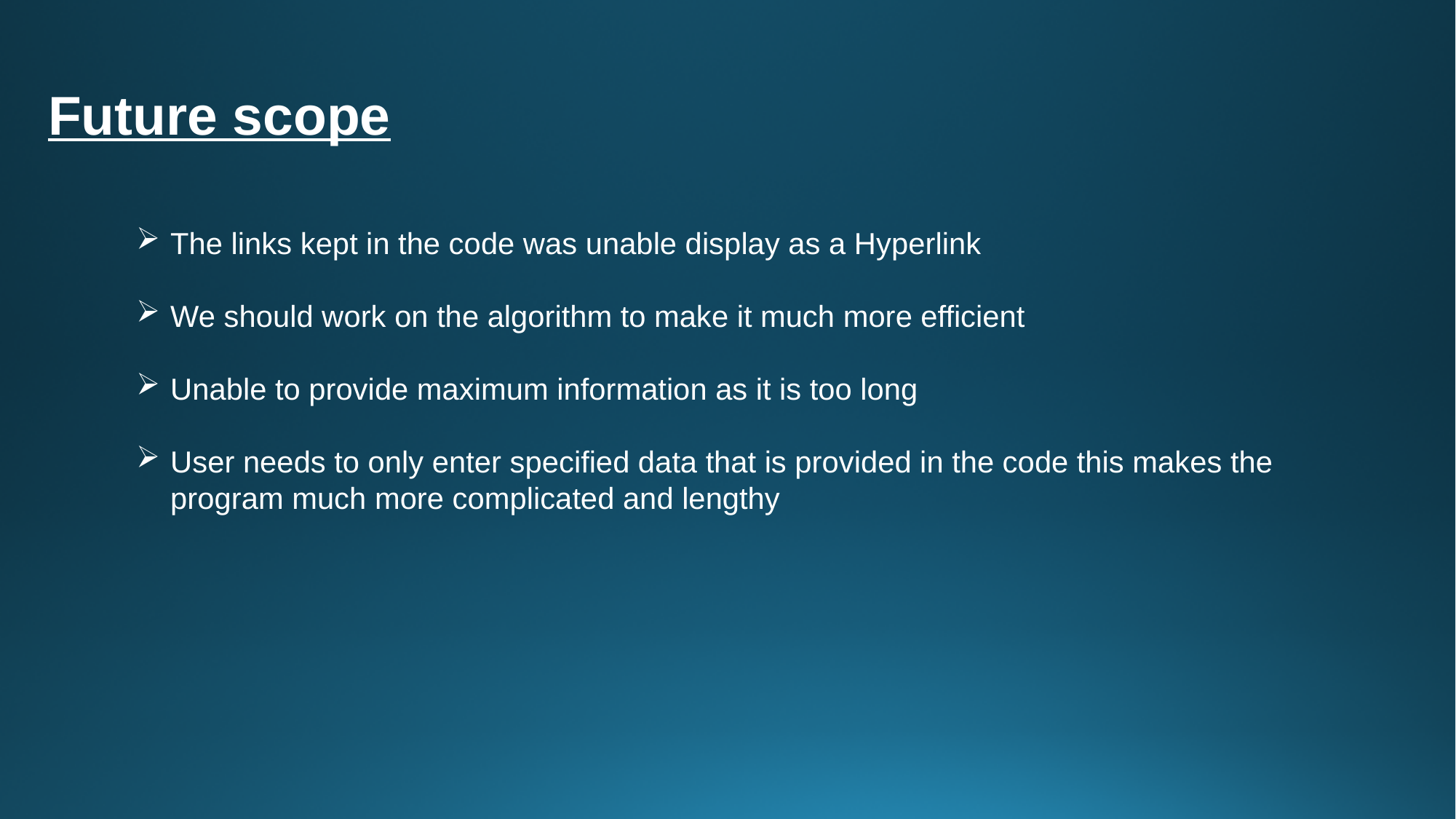

Future scope
The links kept in the code was unable display as a Hyperlink

We should work on the algorithm to make it much more efficient

Unable to provide maximum information as it is too long

User needs to only enter specified data that is provided in the code this makes the program much more complicated and lengthy